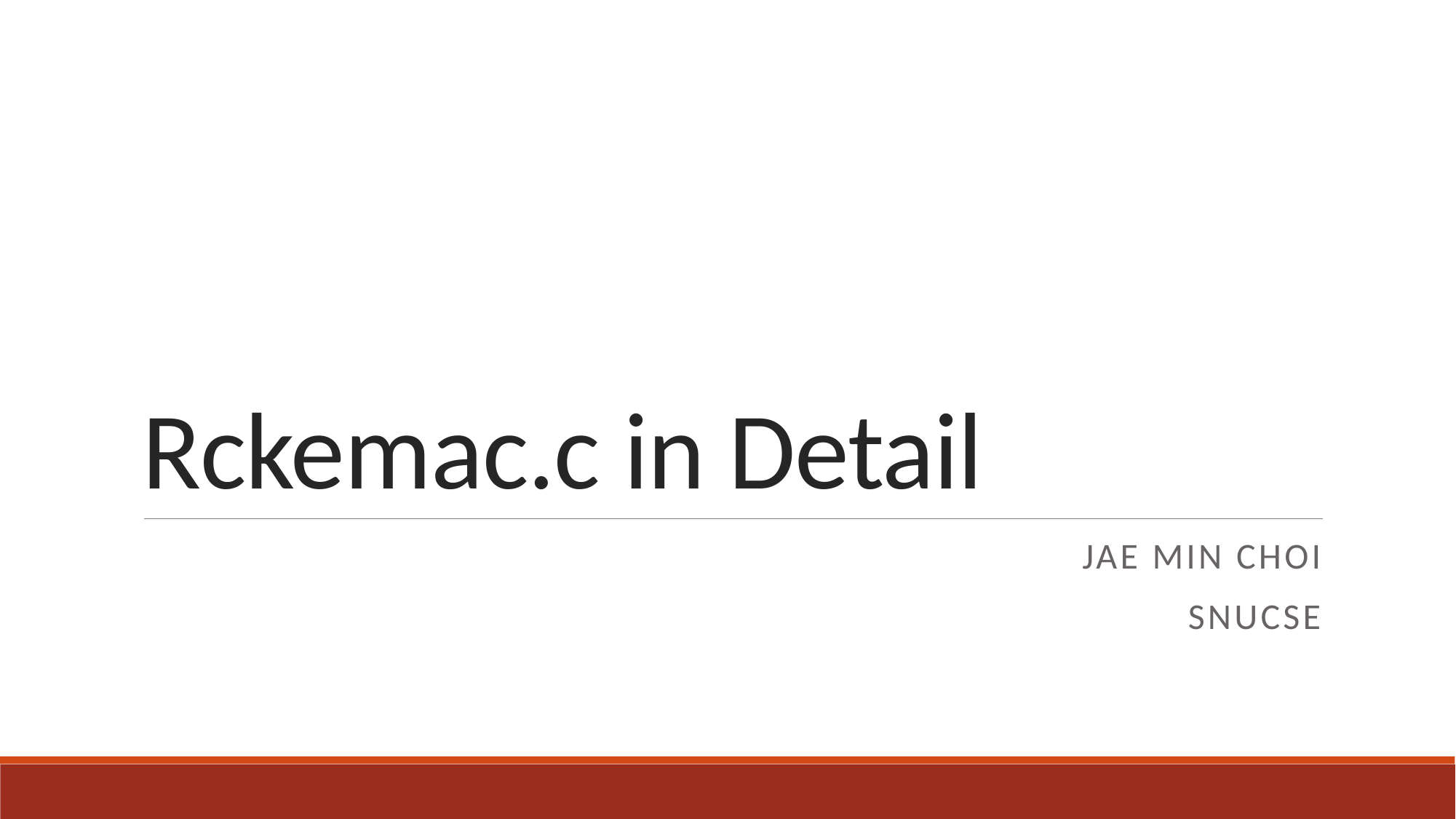

# Rckemac.c in Detail
Jae min choi
SNUCSE